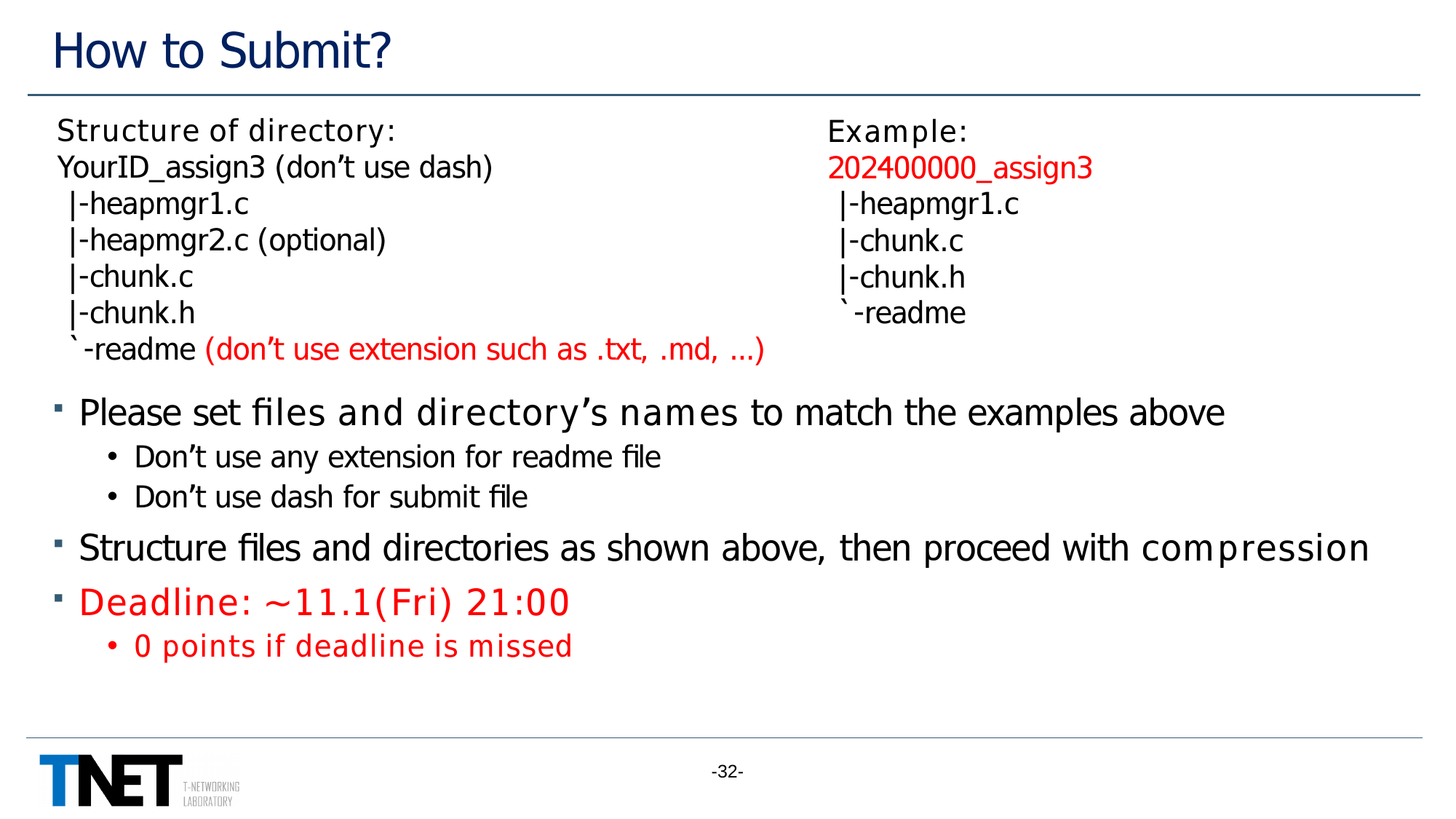

# How to Submit?
Structure of directory:
YourID_assign3 (don’t use dash)
 |-heapmgr1.c
 |-heapmgr2.c (optional)
 |-chunk.c
 |-chunk.h
 `-readme (don’t use extension such as .txt, .md, …)
Example:
202400000_assign3
 |-heapmgr1.c
 |-chunk.c
 |-chunk.h
 `-readme

Please set files and directory’s names to match the examples above
Don’t use any extension for readme file
Don’t use dash for submit file
Structure files and directories as shown above, then proceed with compression
Deadline: ~11.1(Fri) 21:00
0 points if deadline is missed

-32-